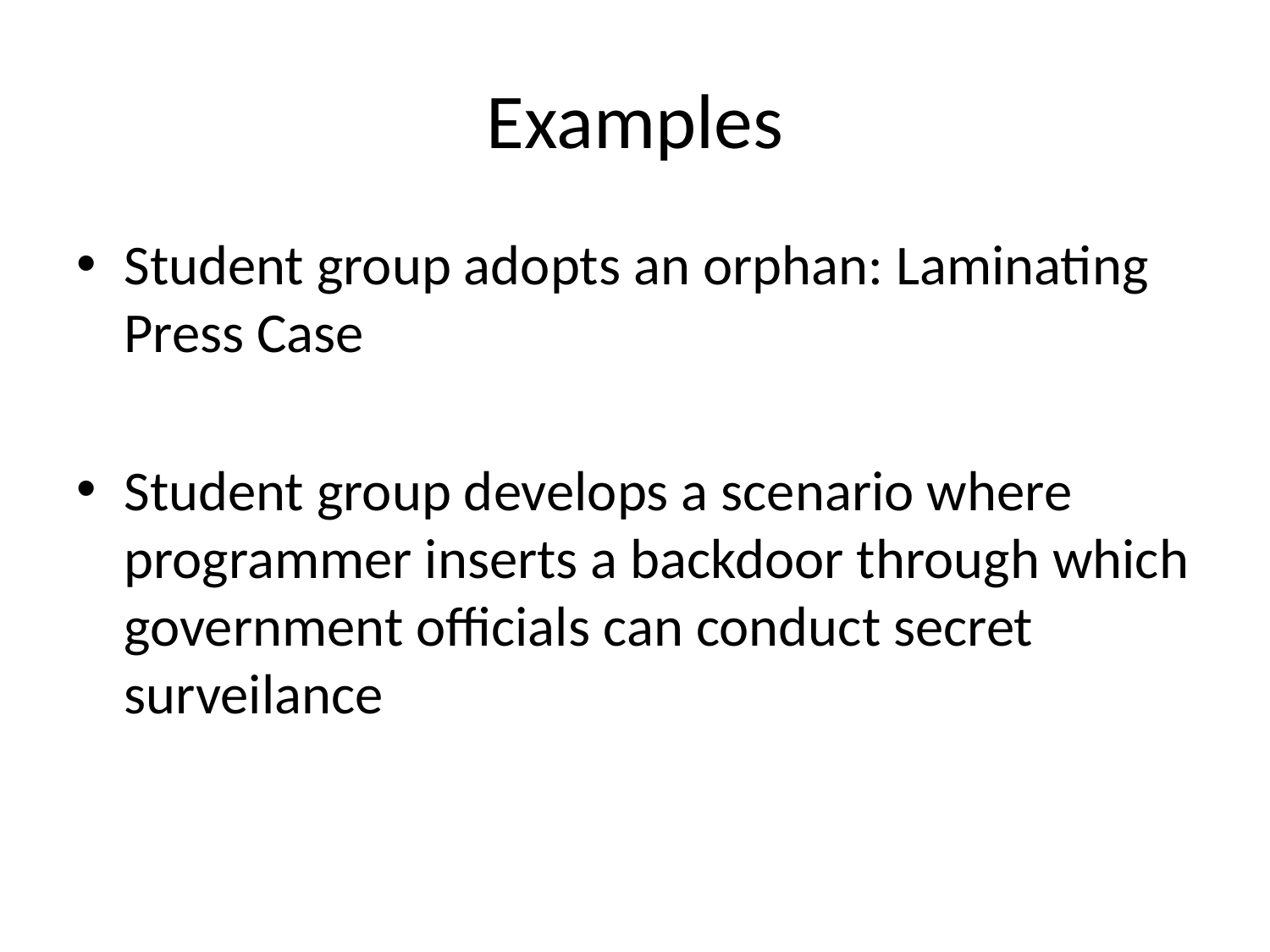

# Examples
Student group adopts an orphan: Laminating Press Case

Student group develops a scenario where programmer inserts a backdoor through which government officials can conduct secret surveilance